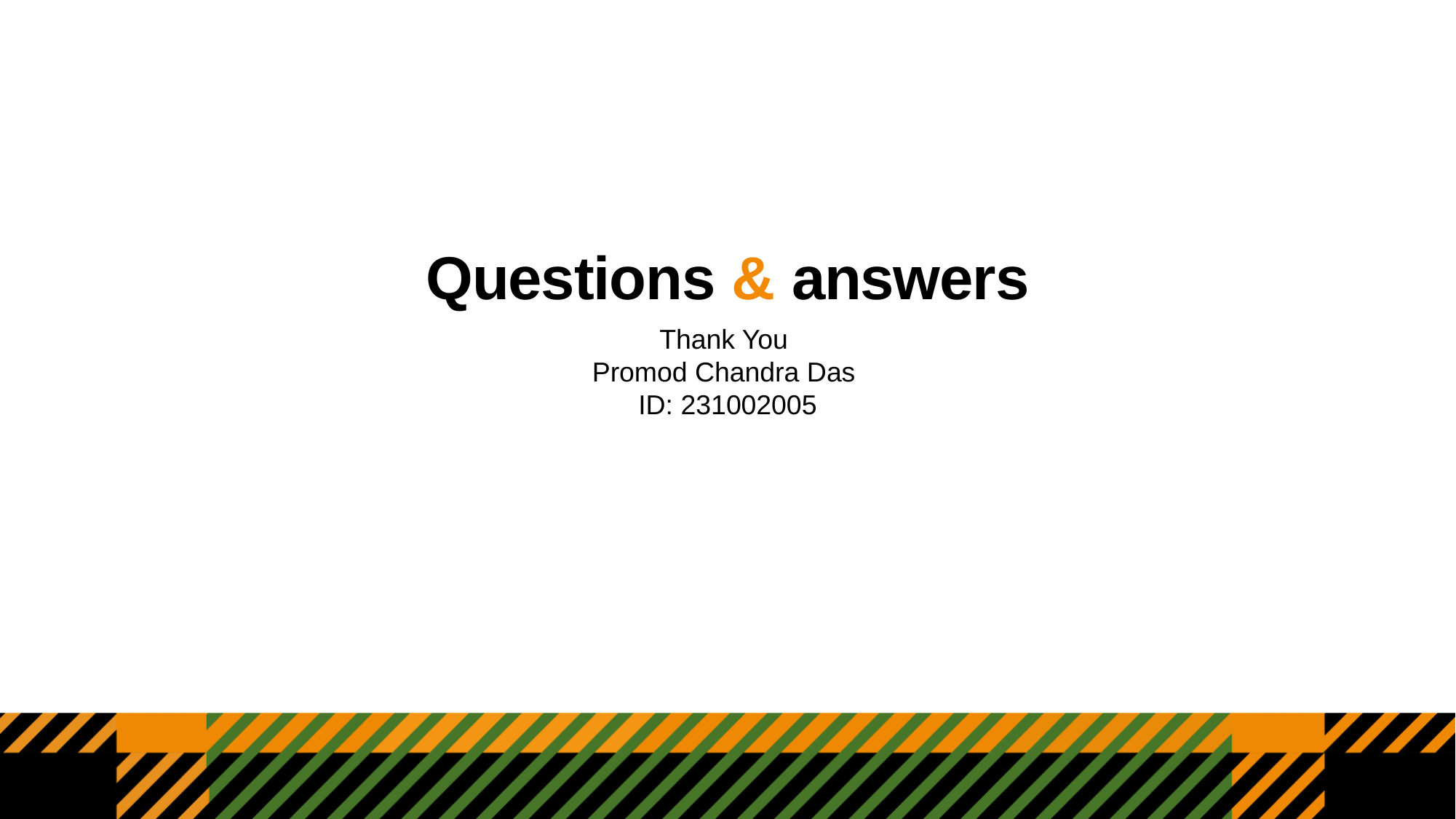

# Questions & answers
Thank You
Promod Chandra Das
ID: 231002005